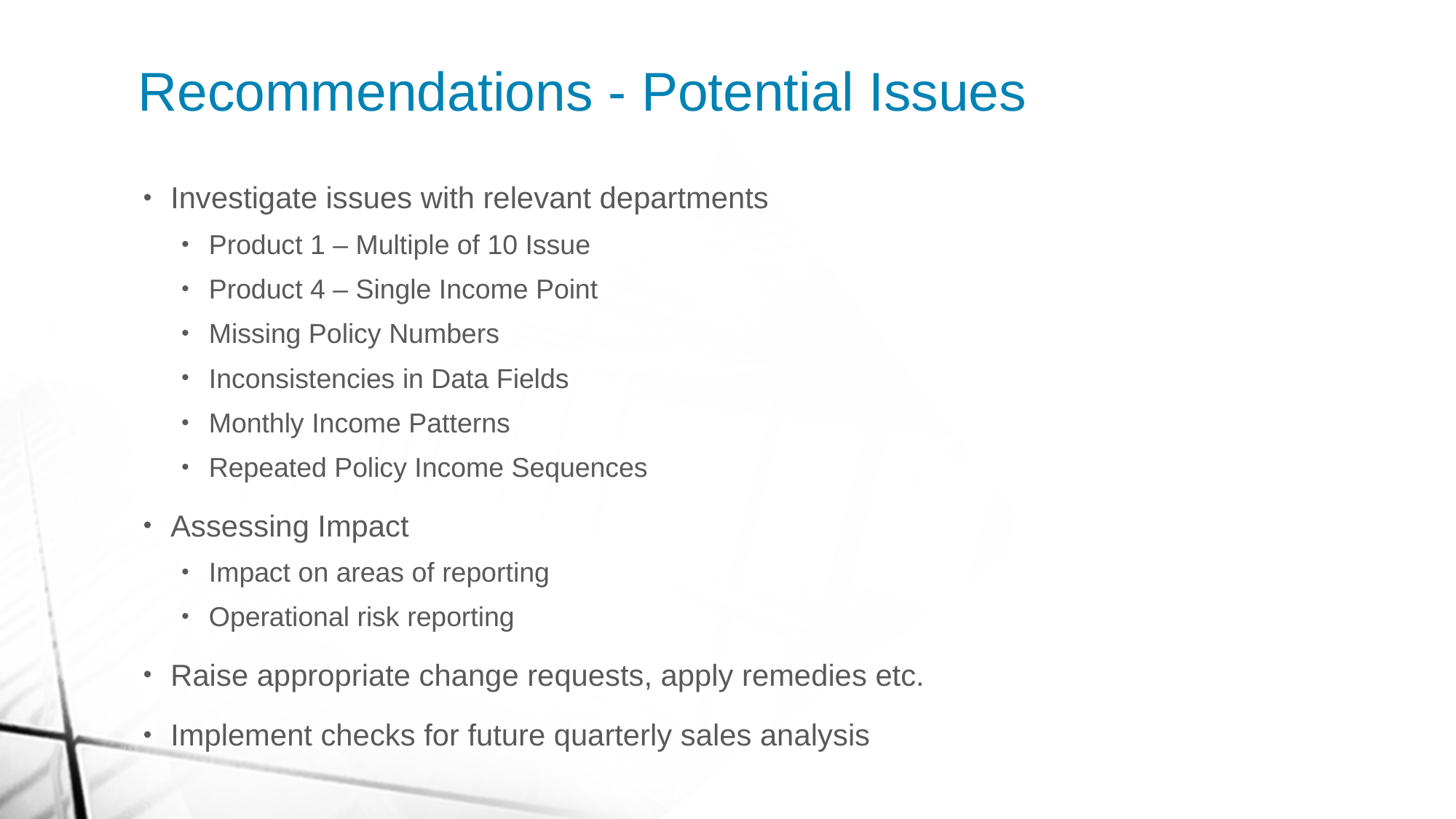

Recommendations - Potential Issues
Investigate issues with relevant departments
Product 1 – Multiple of 10 Issue
Product 4 – Single Income Point
Missing Policy Numbers
Inconsistencies in Data Fields
Monthly Income Patterns
Repeated Policy Income Sequences
Assessing Impact
Impact on areas of reporting
Operational risk reporting
Raise appropriate change requests, apply remedies etc.
Implement checks for future quarterly sales analysis